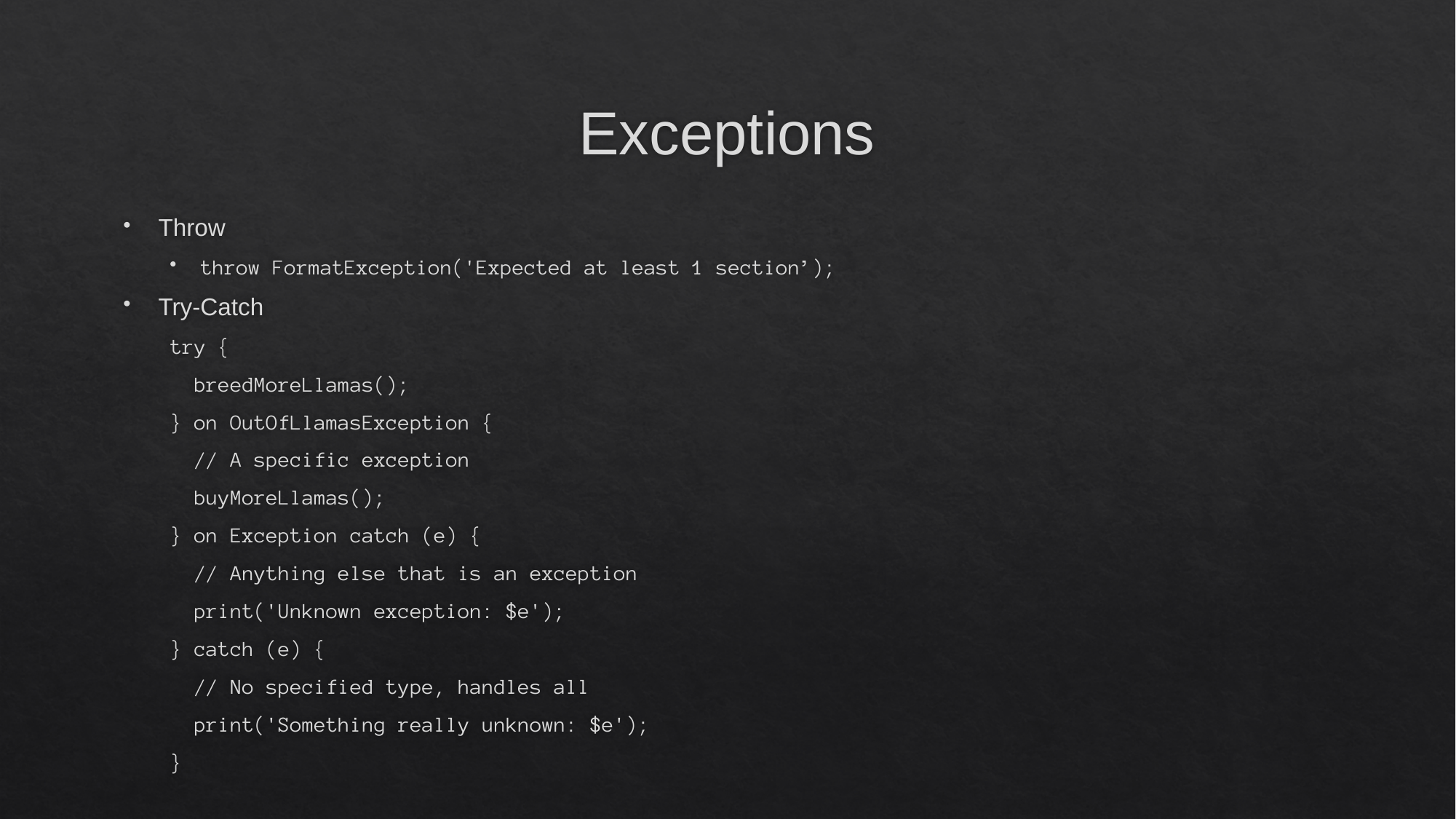

# Exceptions
Throw
throw FormatException('Expected at least 1 section’);
Try-Catch
try {
  breedMoreLlamas();
} on OutOfLlamasException {
  // A specific exception
  buyMoreLlamas();
} on Exception catch (e) {
  // Anything else that is an exception
  print('Unknown exception: $e');
} catch (e) {
  // No specified type, handles all
  print('Something really unknown: $e');
}